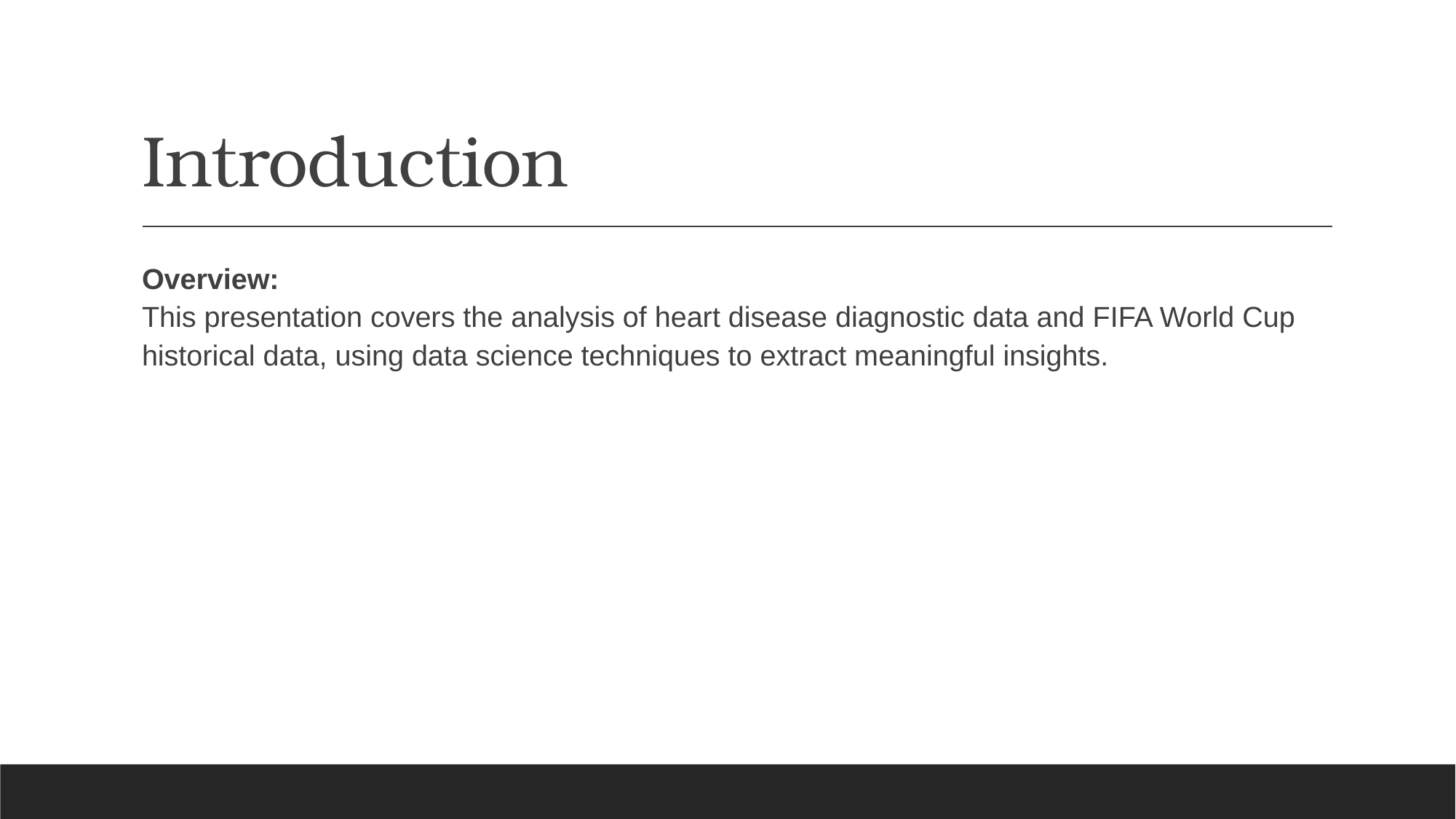

# Introduction
Overview:
This presentation covers the analysis of heart disease diagnostic data and FIFA World Cup historical data, using data science techniques to extract meaningful insights.